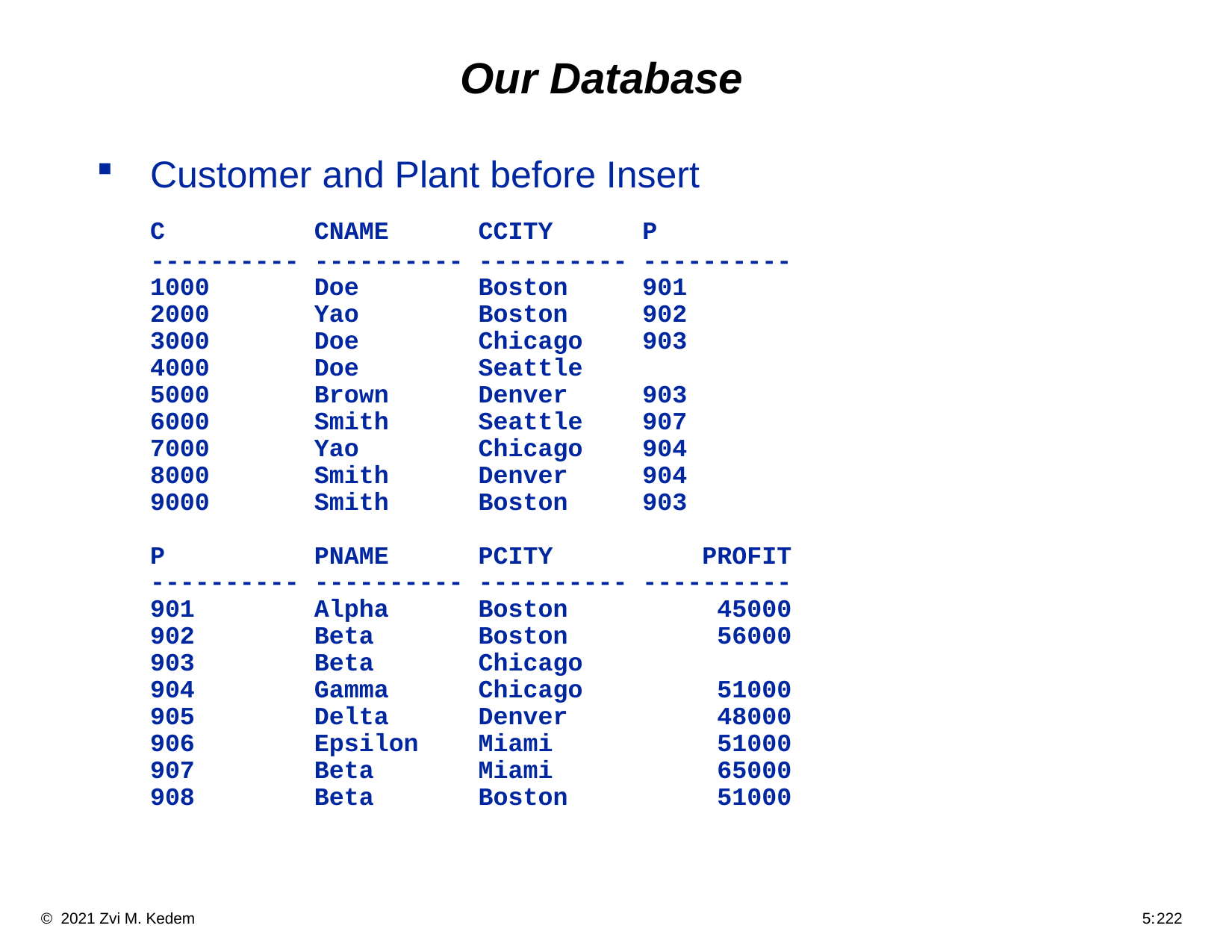

# Our Database
Customer and Plant before Insert
	C          CNAME      CCITY      P
---------- ---------- ---------- ----------
1000       Doe        Boston     901
2000       Yao        Boston     902
3000       Doe        Chicago    903
4000       Doe        Seattle
5000       Brown      Denver     903
6000       Smith      Seattle    907
7000       Yao        Chicago    904
8000       Smith      Denver     904
9000       Smith      Boston     903
P          PNAME      PCITY          PROFIT
---------- ---------- ---------- ----------
901        Alpha      Boston          45000
902        Beta       Boston          56000
903        Beta       Chicago
904        Gamma      Chicago         51000
905        Delta      Denver          48000
906        Epsilon    Miami           51000
907        Beta       Miami           65000
908        Beta       Boston          51000